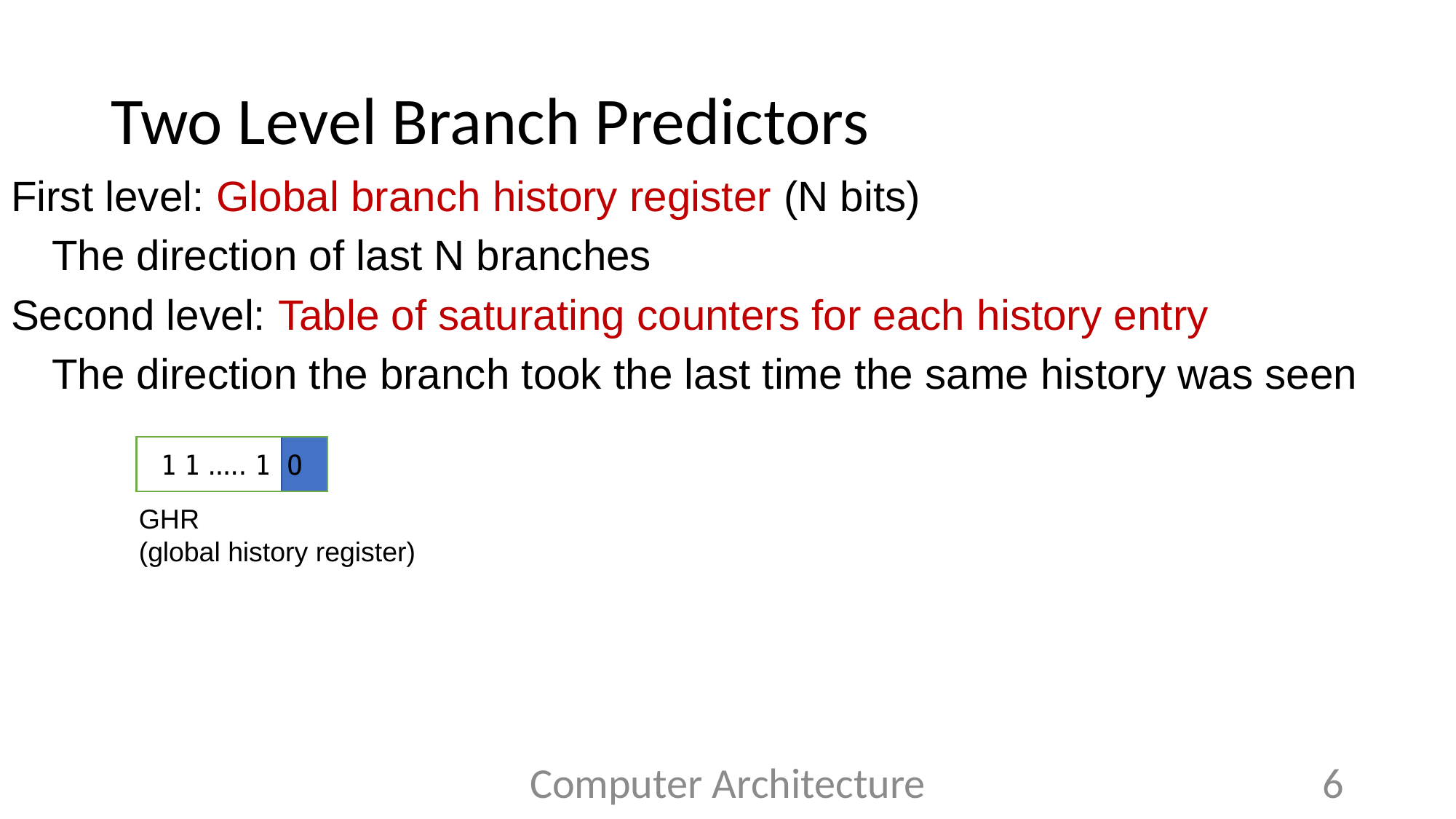

# Two Level Branch Predictors

First level: Global branch history register (N bits)
The direction of last N branches
Second level: Table of saturating counters for each history entry
The direction the branch took the last time the same history was seen
1 1 ….. 1  0

GHR
(global history register)
Computer Architecture
6